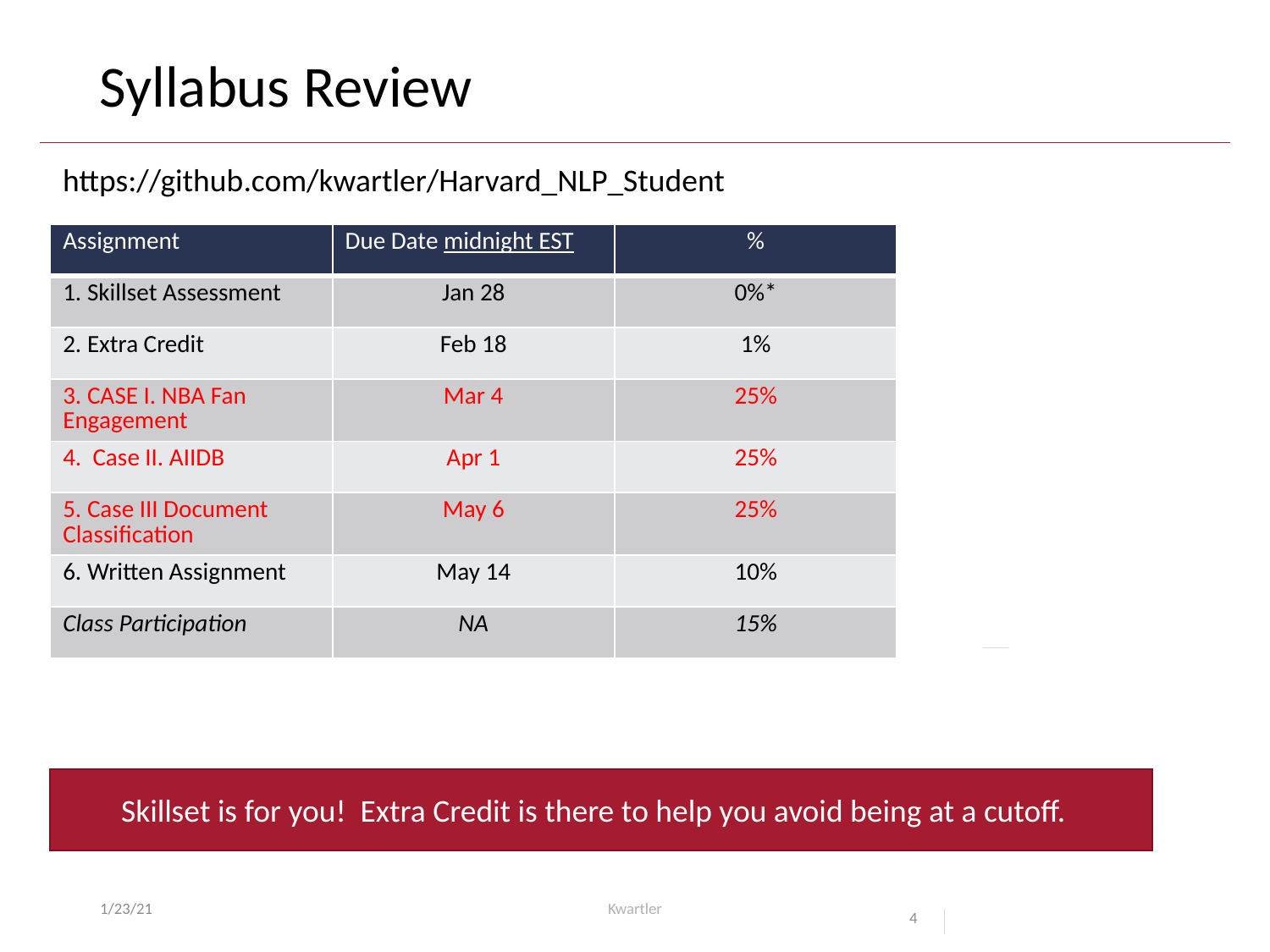

# Syllabus Review
https://github.com/kwartler/Harvard_NLP_Student
| Assignment | Due Date midnight EST | % |
| --- | --- | --- |
| 1. Skillset Assessment | Jan 28 | 0%\* |
| 2. Extra Credit | Feb 18 | 1% |
| 3. CASE I. NBA Fan Engagement | Mar 4 | 25% |
| 4. Case II. AIIDB | Apr 1 | 25% |
| 5. Case III Document Classification | May 6 | 25% |
| 6. Written Assignment | May 14 | 10% |
| Class Participation | NA | 15% |
Skillset is for you!  Extra Credit is there to help you avoid being at a cutoff.
1/23/21
Kwartler
4